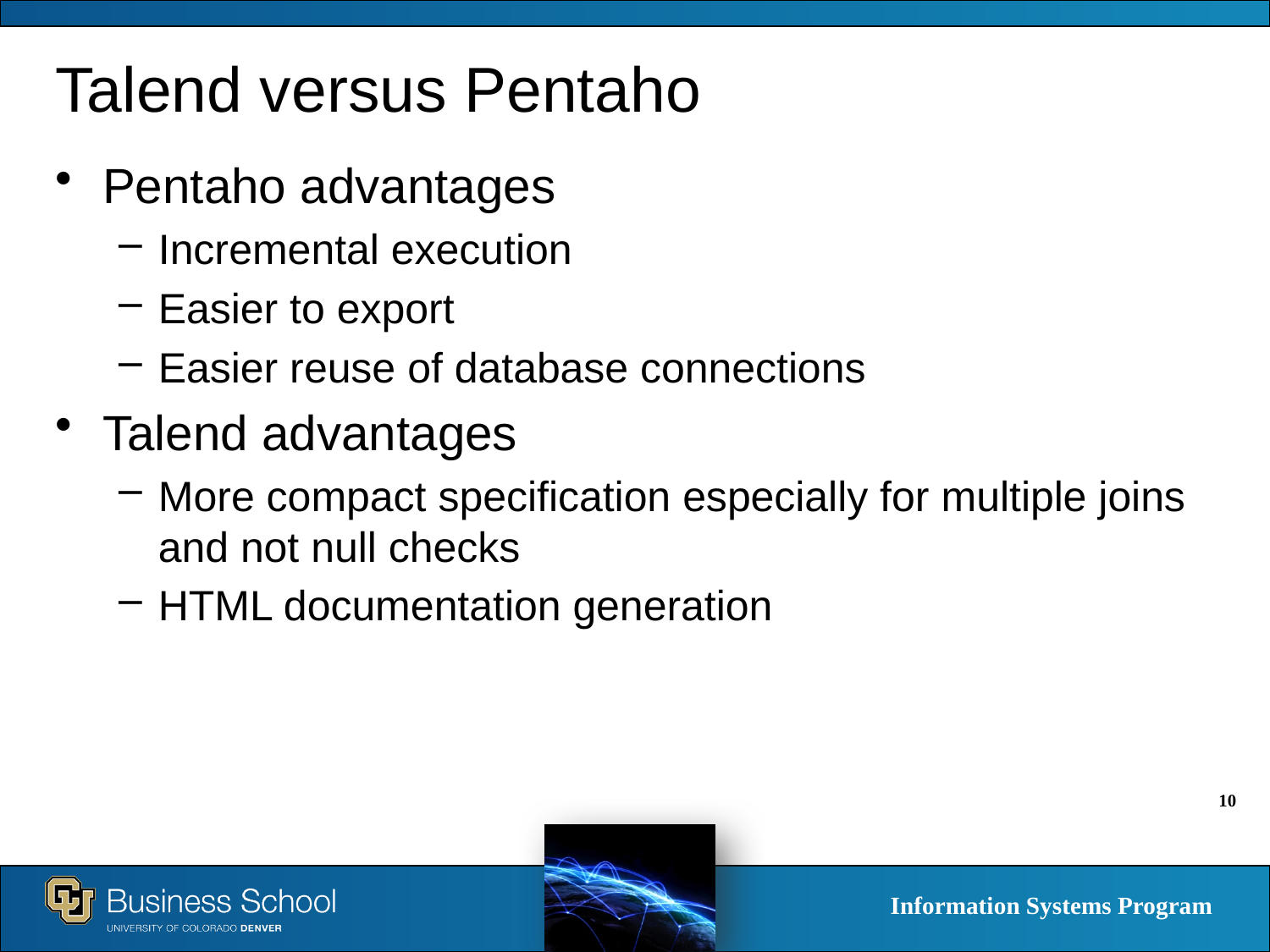

# Talend versus Pentaho
Pentaho advantages
Incremental execution
Easier to export
Easier reuse of database connections
Talend advantages
More compact specification especially for multiple joins and not null checks
HTML documentation generation